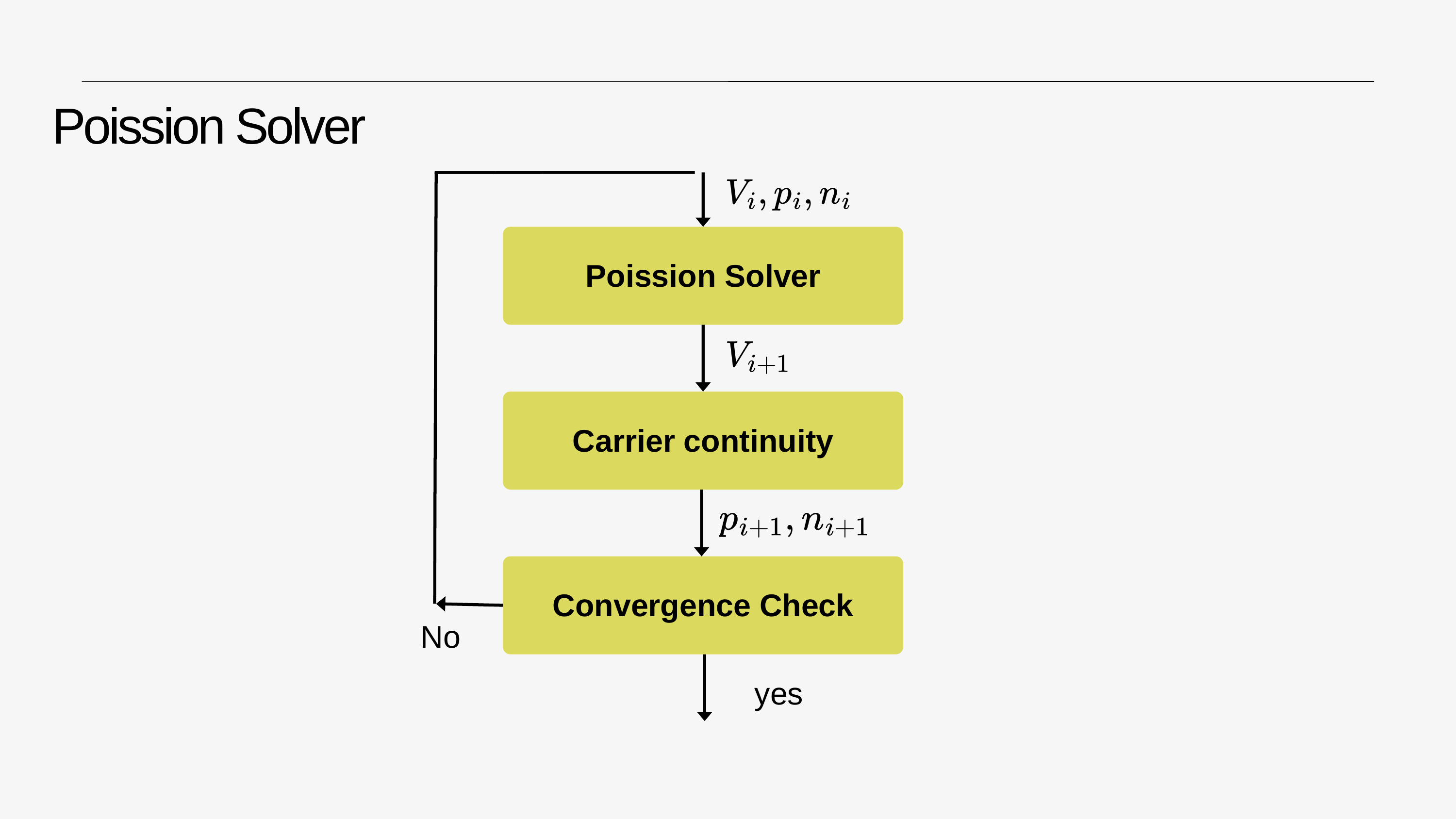

Poission Solver

Poission Solver

Carrier continuity

Convergence Check

No

yes